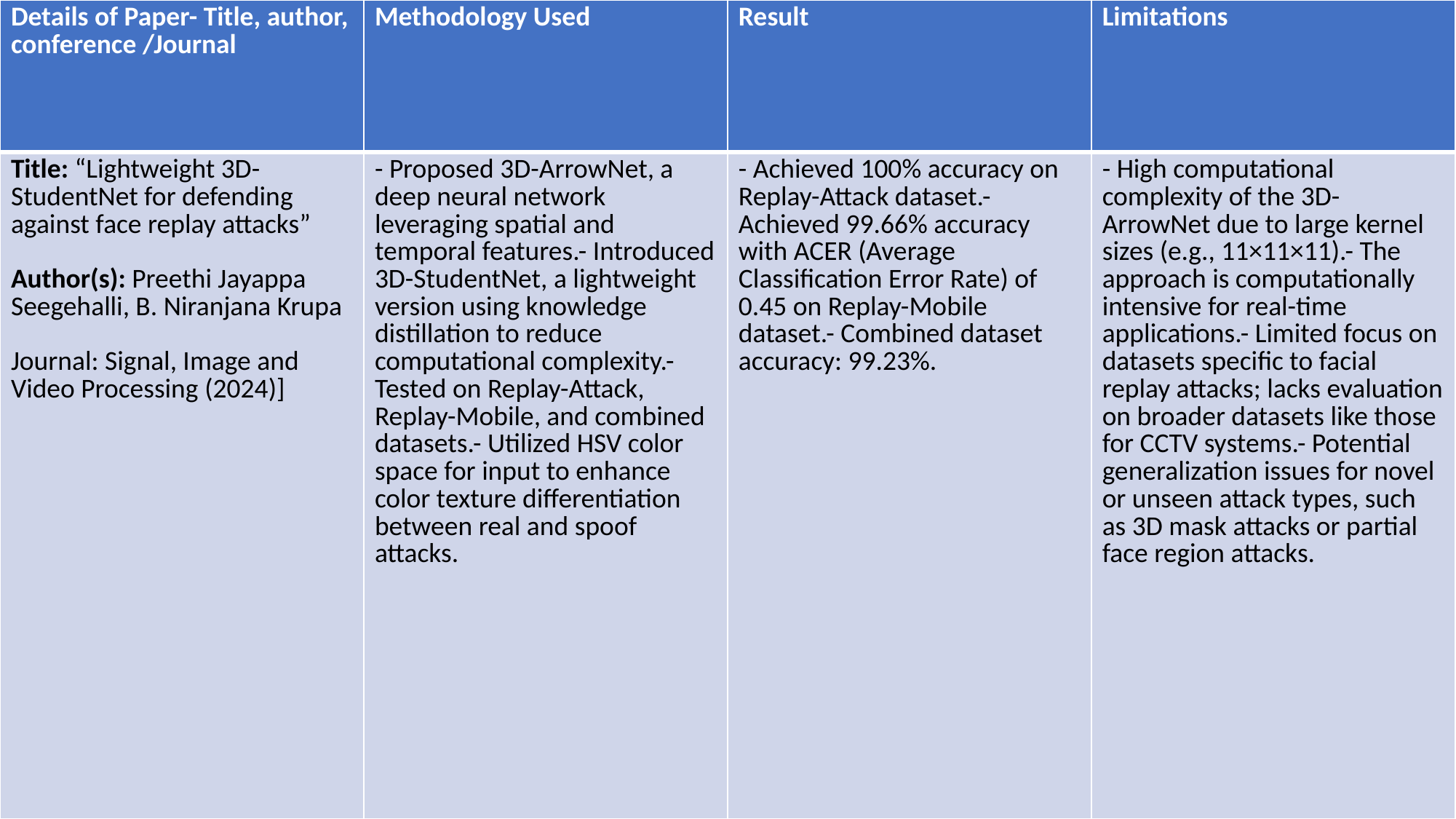

| Details of Paper- Title, author, conference /Journal | Methodology Used | Result | Limitations |
| --- | --- | --- | --- |
| Title: “Lightweight 3D-StudentNet for defending against face replay attacks” Author(s): Preethi Jayappa Seegehalli, B. Niranjana Krupa Journal: Signal, Image and Video Processing (2024)] | - Proposed 3D-ArrowNet, a deep neural network leveraging spatial and temporal features.- Introduced 3D-StudentNet, a lightweight version using knowledge distillation to reduce computational complexity.- Tested on Replay-Attack, Replay-Mobile, and combined datasets.- Utilized HSV color space for input to enhance color texture differentiation between real and spoof attacks. | - Achieved 100% accuracy on Replay-Attack dataset.- Achieved 99.66% accuracy with ACER (Average Classification Error Rate) of 0.45 on Replay-Mobile dataset.- Combined dataset accuracy: 99.23%. | - High computational complexity of the 3D-ArrowNet due to large kernel sizes (e.g., 11×11×11).- The approach is computationally intensive for real-time applications.- Limited focus on datasets specific to facial replay attacks; lacks evaluation on broader datasets like those for CCTV systems.- Potential generalization issues for novel or unseen attack types, such as 3D mask attacks or partial face region attacks. |